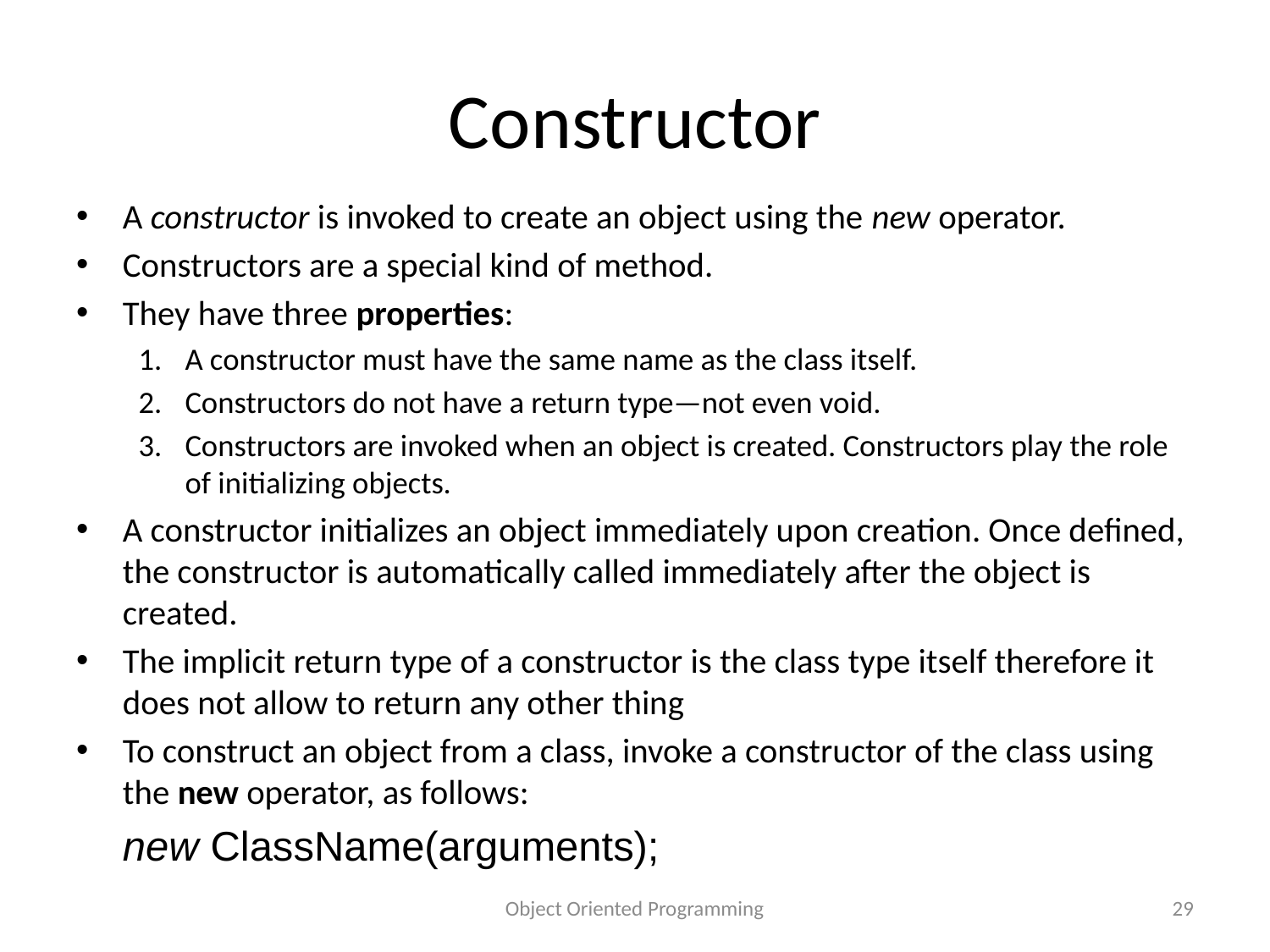

# Constructor
A constructor is invoked to create an object using the new operator.
Constructors are a special kind of method.
They have three properties:
A constructor must have the same name as the class itself.
Constructors do not have a return type—not even void.
Constructors are invoked when an object is created. Constructors play the role of initializing objects.
A constructor initializes an object immediately upon creation. Once defined, the constructor is automatically called immediately after the object is created.
The implicit return type of a constructor is the class type itself therefore it does not allow to return any other thing
To construct an object from a class, invoke a constructor of the class using the new operator, as follows:
		new ClassName(arguments);
Object Oriented Programming
29